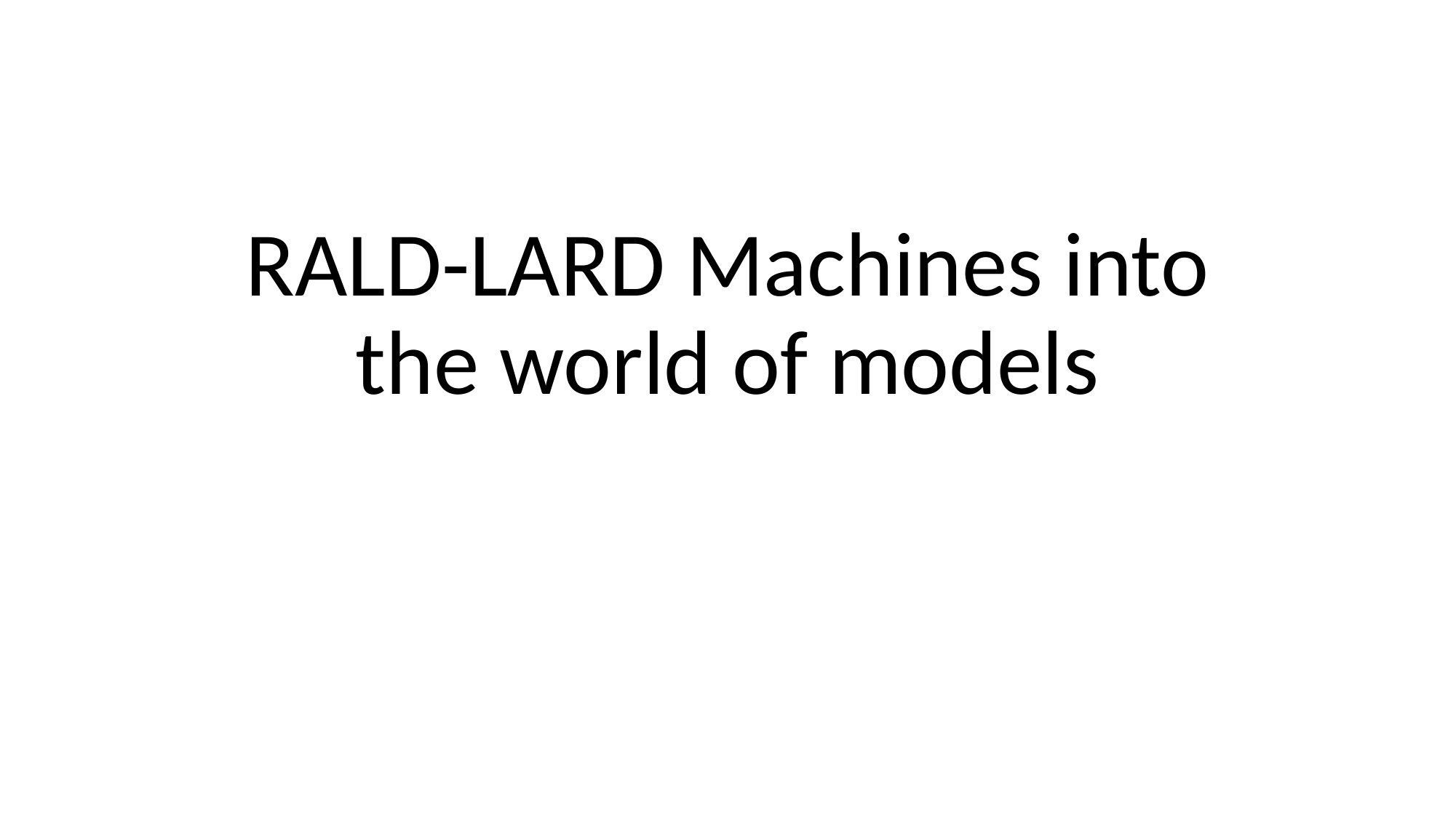

# RALD-LARD Machines into the world of models